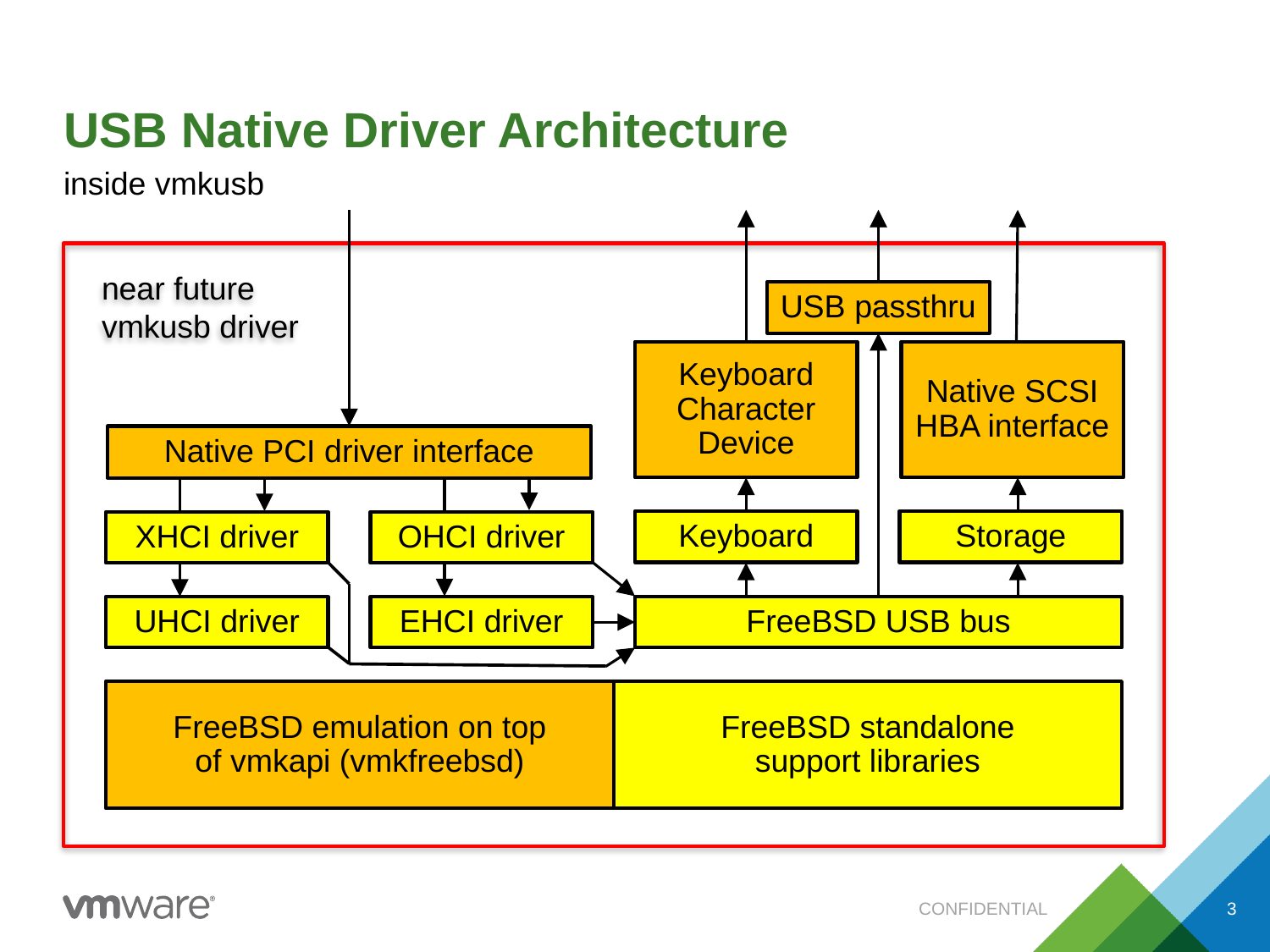

# USB Native Driver Architecture
inside vmkusb
near future
vmkusb driver
USB passthru
Keyboard
Character
Device
Native SCSI
HBA interface
Native PCI driver interface
Keyboard
Storage
XHCI driver
OHCI driver
UHCI driver
EHCI driver
FreeBSD USB bus
FreeBSD emulation on top
of vmkapi (vmkfreebsd)
FreeBSD standalone
support libraries
CONFIDENTIAL
3